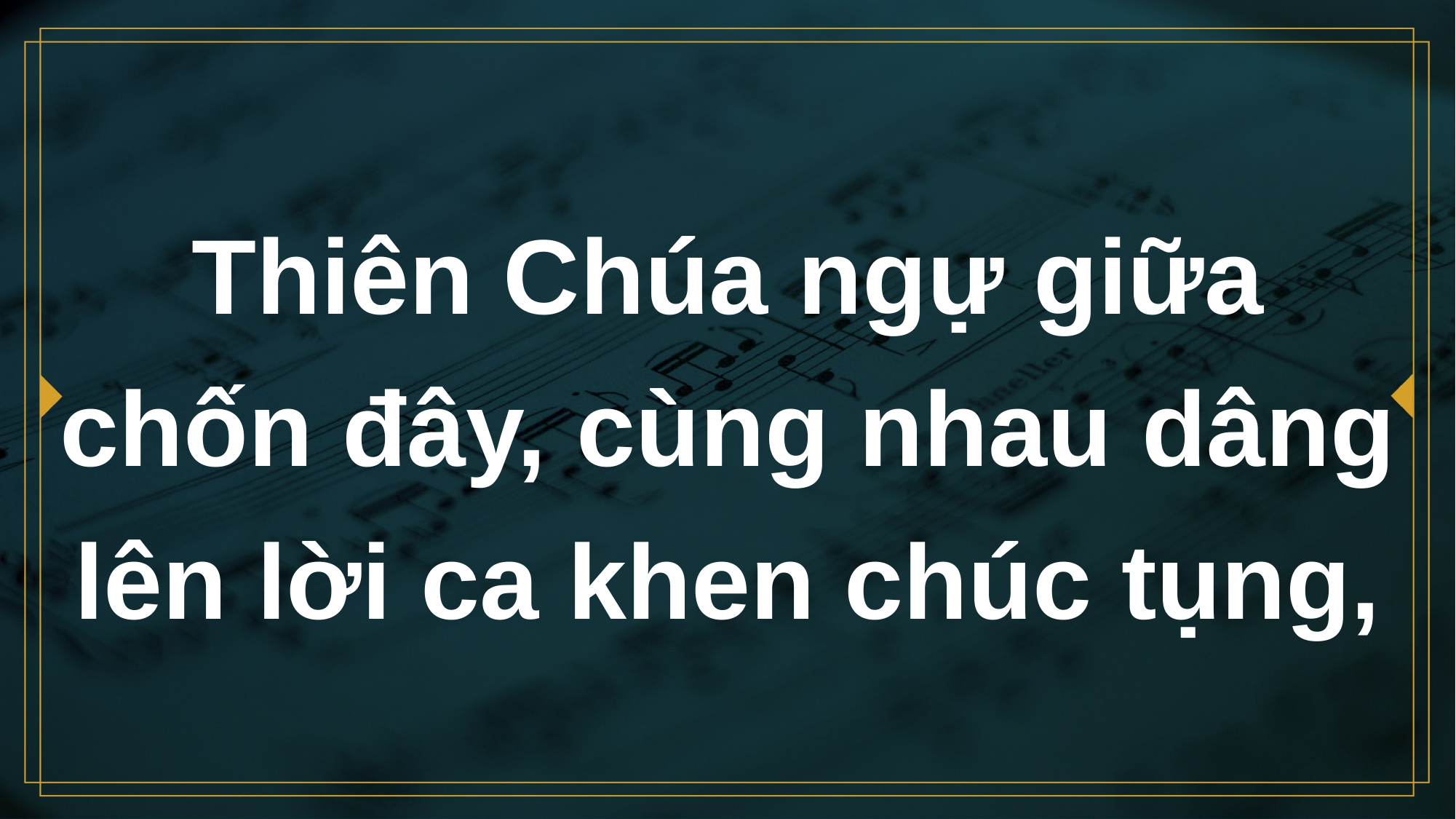

# Thiên Chúa ngự giữa chốn đây, cùng nhau dâng lên lời ca khen chúc tụng,